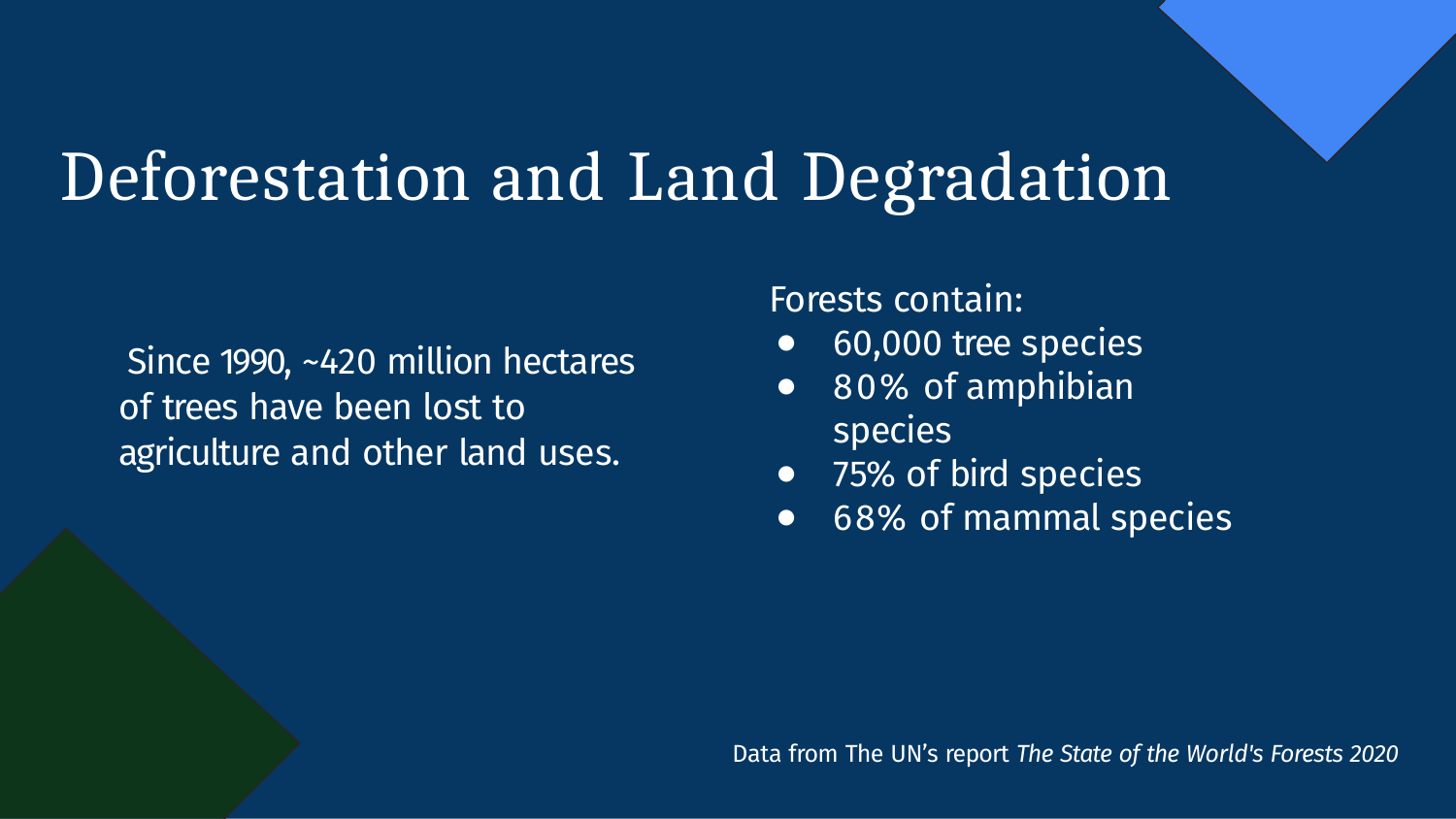

# Deforestation and Land Degradation
Forests contain:
60,000 tree species
80% of amphibian species
75% of bird species
68% of mammal species
Since 1990, ~420 million hectares of trees have been lost to agriculture and other land uses.

Data from The UN’s report The State of the World's Forests 2020